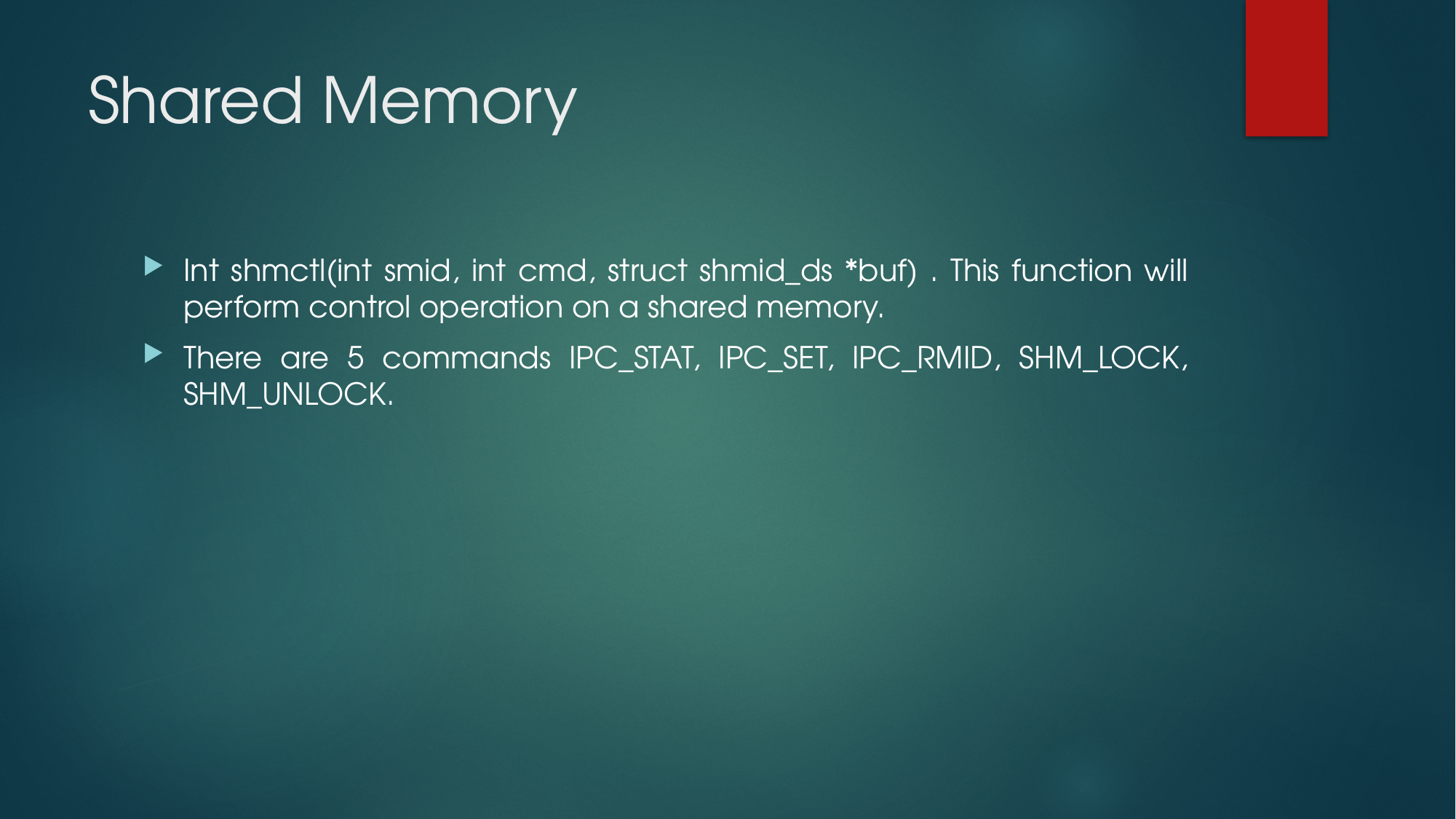

# Shared Memory
Int shmctl(int smid, int cmd, struct shmid_ds *buf) . This function will perform control operation on a shared memory.
There are 5 commands IPC_STAT, IPC_SET, IPC_RMID, SHM_LOCK, SHM_UNLOCK.